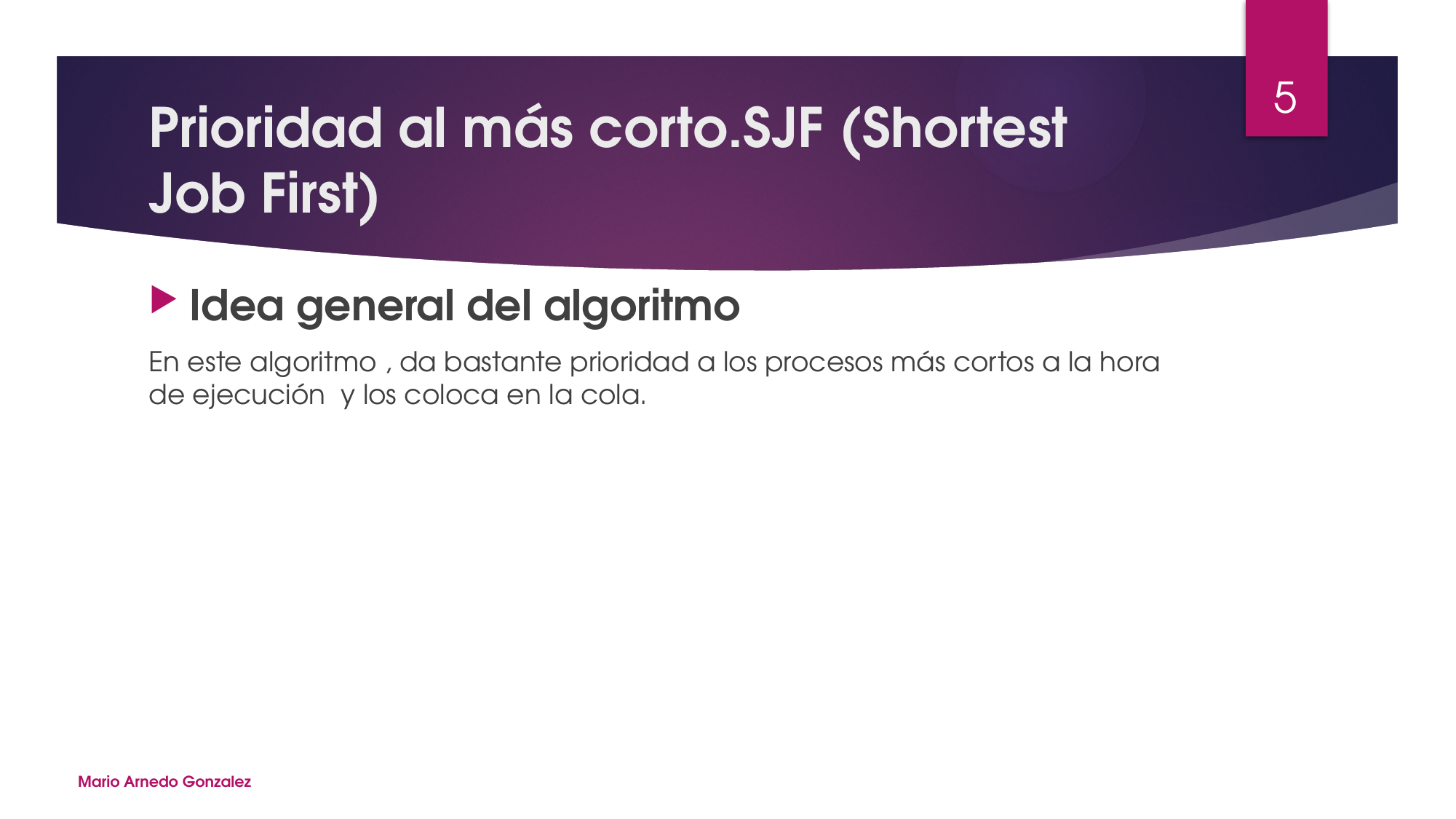

5
# Prioridad al más corto.SJF (Shortest Job First)
Idea general del algoritmo
En este algoritmo , da bastante prioridad a los procesos más cortos a la hora de ejecución  y los coloca en la cola.
Mario Arnedo Gonzalez